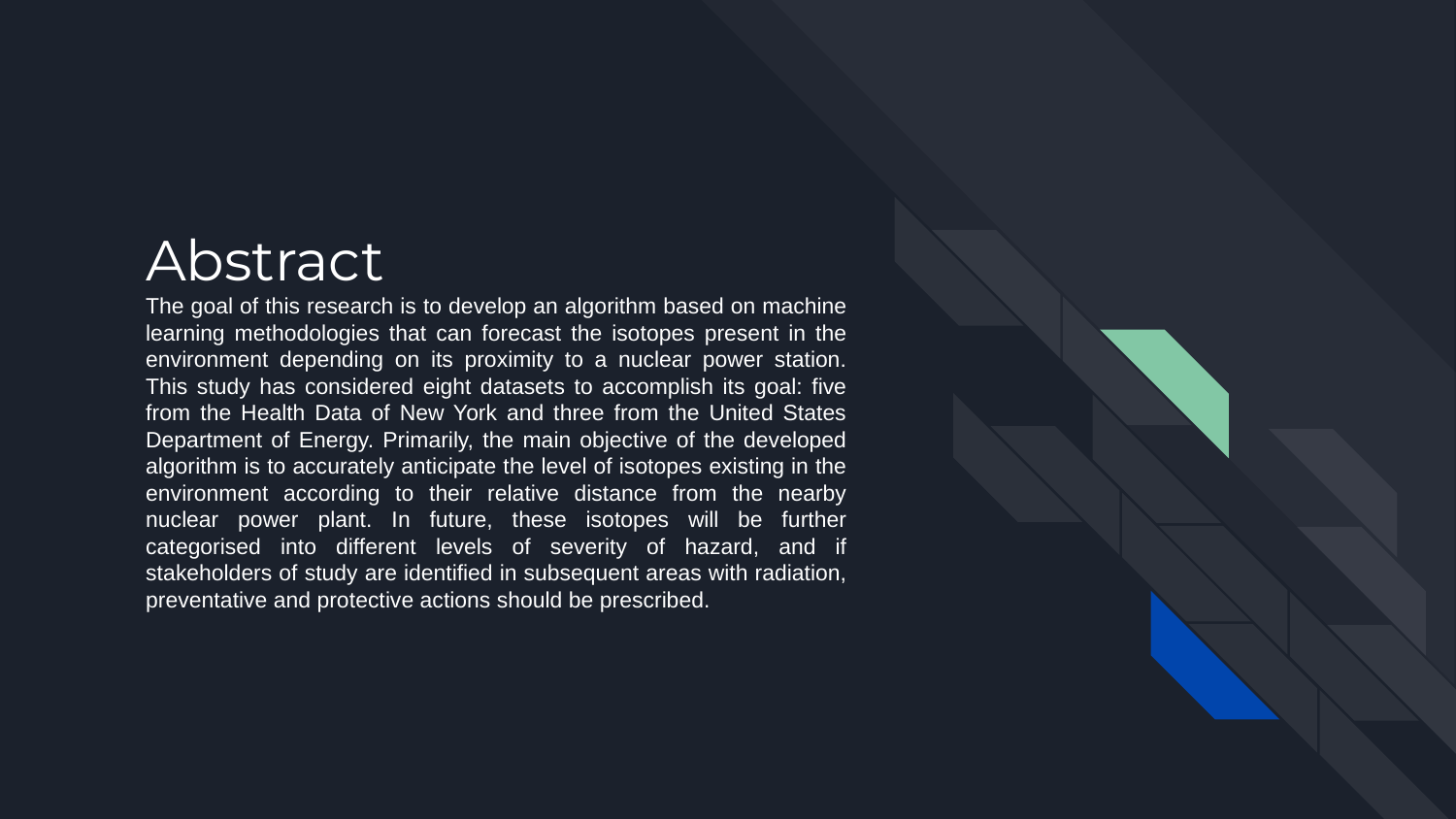

# Abstract
The goal of this research is to develop an algorithm based on machine learning methodologies that can forecast the isotopes present in the environment depending on its proximity to a nuclear power station. This study has considered eight datasets to accomplish its goal: five from the Health Data of New York and three from the United States Department of Energy. Primarily, the main objective of the developed algorithm is to accurately anticipate the level of isotopes existing in the environment according to their relative distance from the nearby nuclear power plant. In future, these isotopes will be further categorised into different levels of severity of hazard, and if stakeholders of study are identified in subsequent areas with radiation, preventative and protective actions should be prescribed.